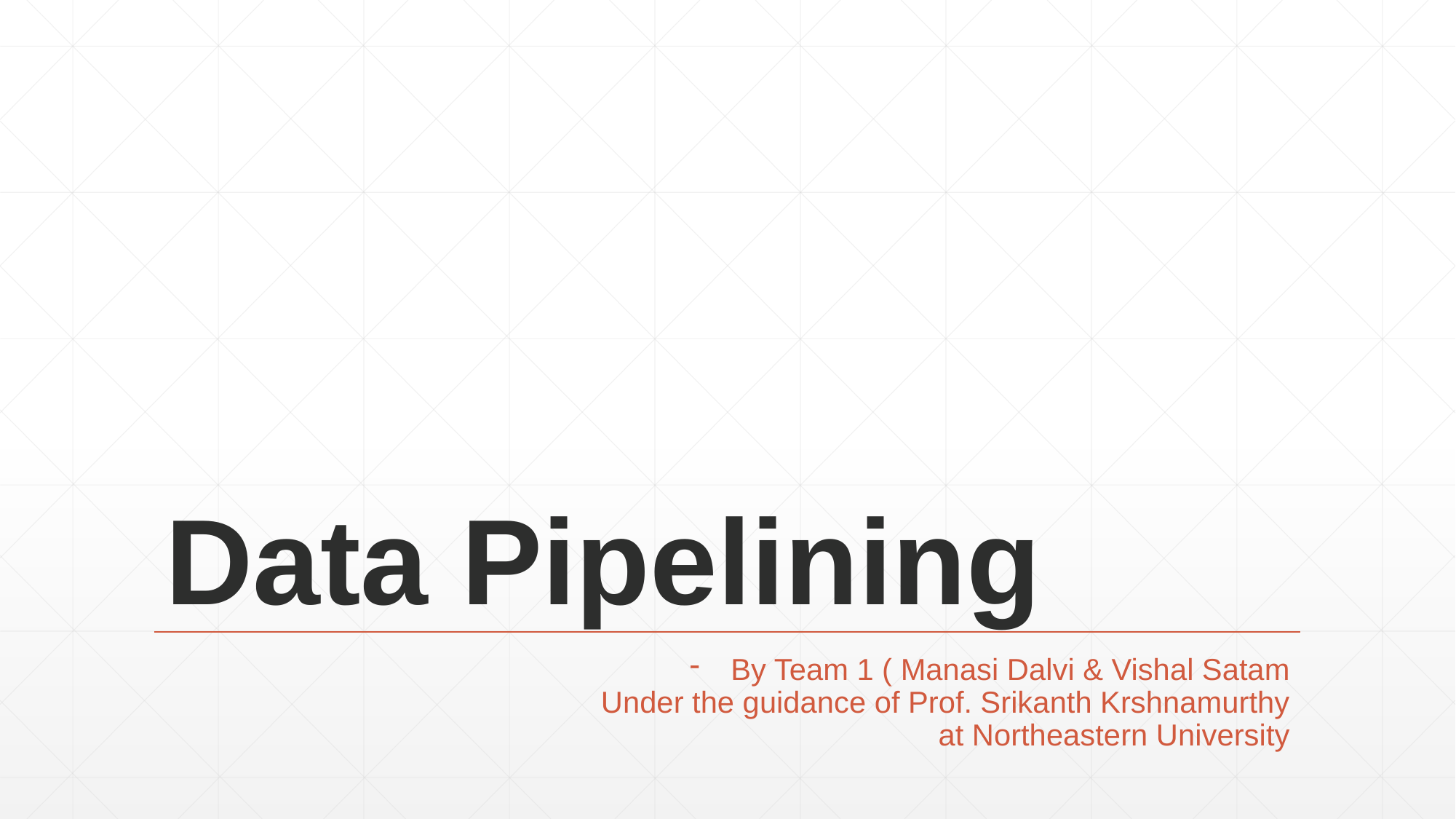

# Data Pipelining
By Team 1 ( Manasi Dalvi & Vishal Satam
Under the guidance of Prof. Srikanth Krshnamurthy
at Northeastern University